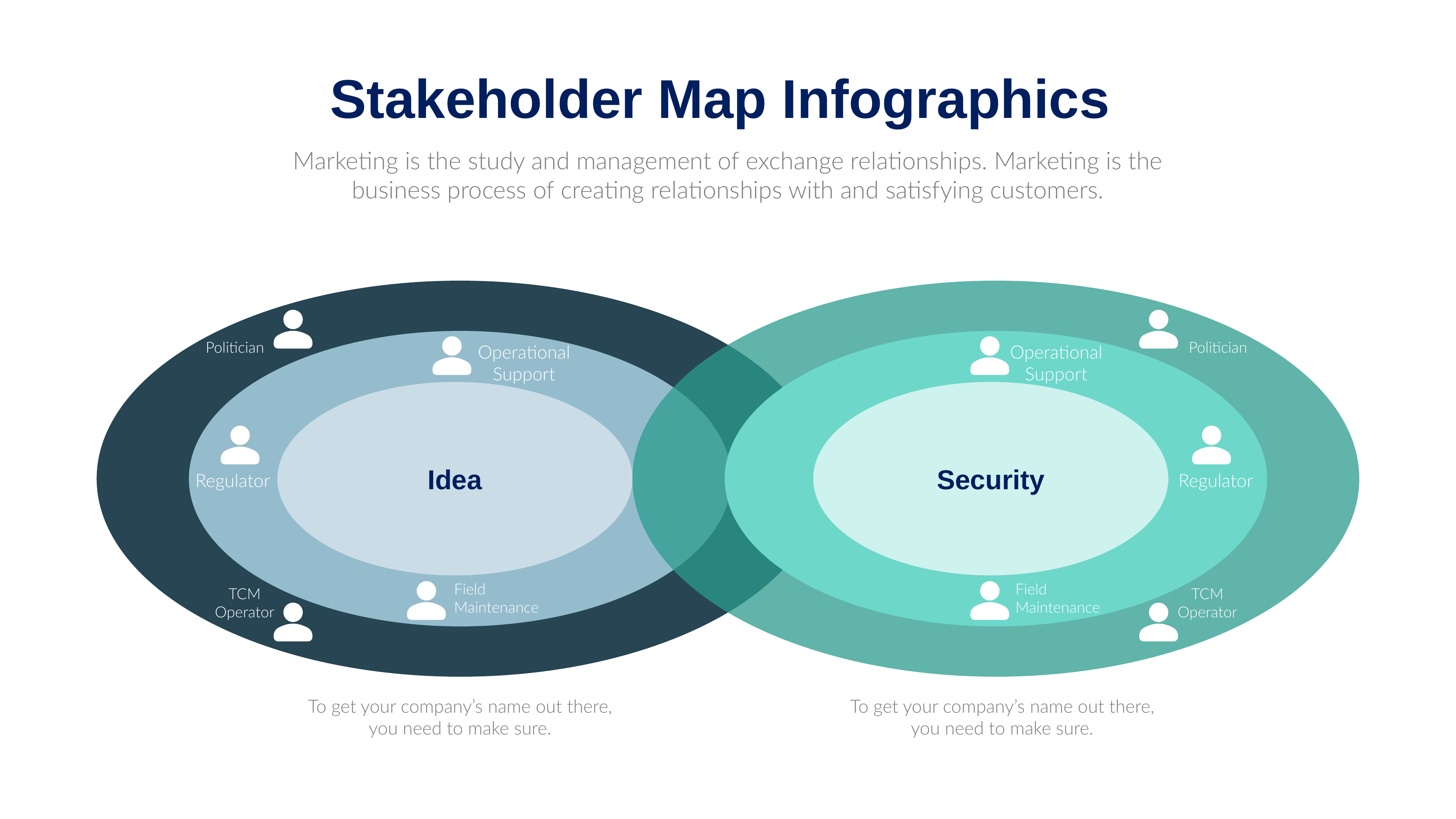

Stakeholder Map Infographics
Marketing is the study and management of exchange relationships. Marketing is the business process of creating relationships with and satisfying customers.

Politician
Politician

Operational Support
Operational Support

Security
Idea
Regulator
Regulator
Field Maintenance
Field Maintenance

TCM Operator
TCM Operator

To get your company’s name out there, you need to make sure.
To get your company’s name out there, you need to make sure.